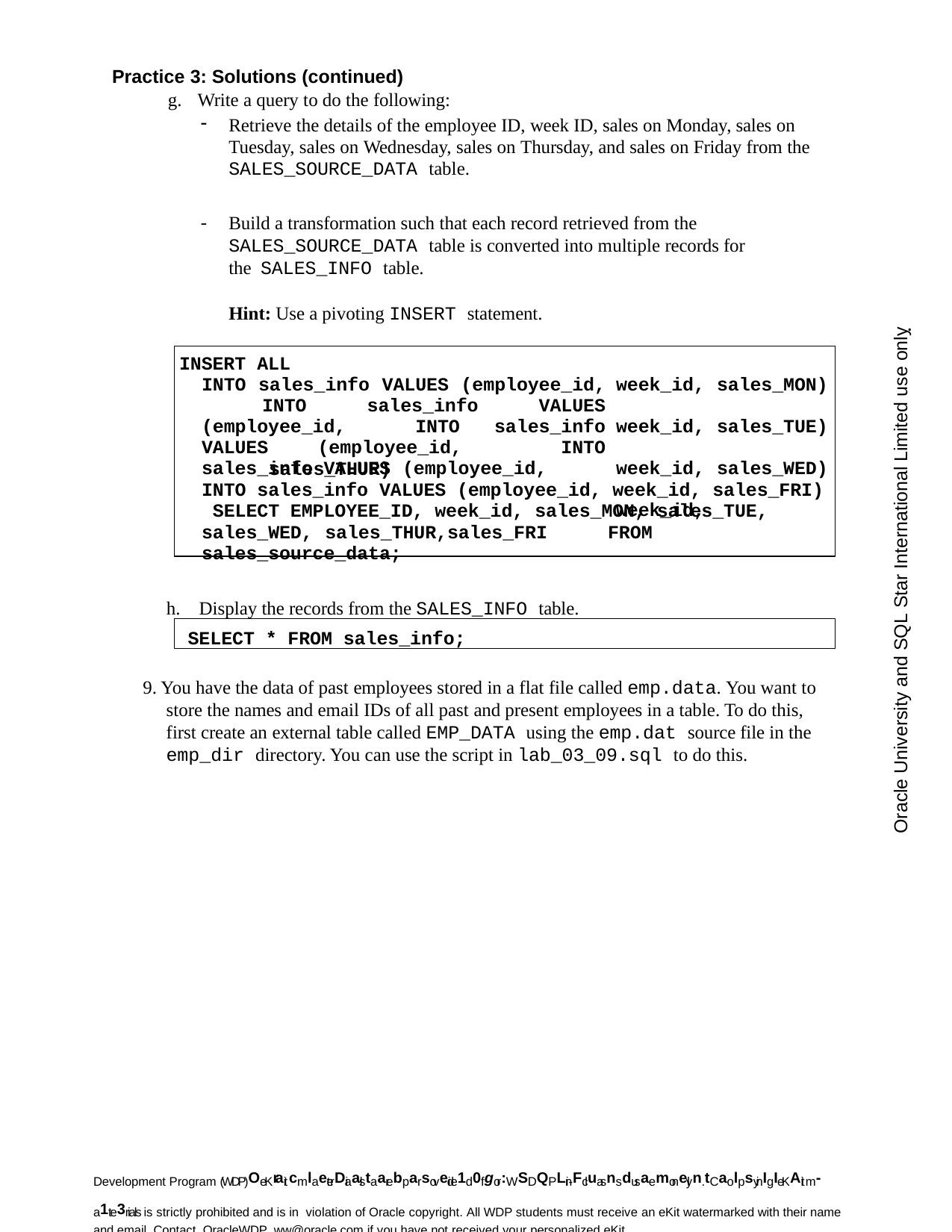

Practice 3: Solutions (continued)
Write a query to do the following:
Retrieve the details of the employee ID, week ID, sales on Monday, sales on  Tuesday, sales on Wednesday, sales on Thursday, and sales on Friday from the  SALES_SOURCE_DATA table.

Build a transformation such that each record retrieved from the  SALES_SOURCE_DATA table is converted into multiple records for the  SALES_INFO table.

Hint: Use a pivoting INSERT statement.
Oracle University and SQL Star International Limited use onlyฺ

INSERT ALL
INTO sales_info VALUES (employee_id,  INTO sales_info VALUES (employee_id,  INTO sales_info VALUES (employee_id,  INTO sales_info VALUES (employee_id,
week_id,  week_id,  week_id,  week_id,
sales_MON)  sales_TUE)  sales_WED)
sales_THUR)
INTO sales_info VALUES (employee_id, week_id, sales_FRI)  SELECT EMPLOYEE_ID, week_id, sales_MON, sales_TUE,  sales_WED, sales_THUR,sales_FRI	FROM sales_source_data;

h.	Display the records from the SALES_INFO table.
SELECT * FROM sales_info;
9. You have the data of past employees stored in a flat file called emp.data. You want to  store the names and email IDs of all past and present employees in a table. To do this,  first create an external table called EMP_DATA using the emp.dat source file in the  emp_dir directory. You can use the script in lab_03_09.sql to do this.
Development Program (WDP)OeKrait cmlaeterDiaalstaarebparsoveide1d0fgor:WSDQPLin-Fcluasns dusaemonelyn. tCaolpsyinIgI eKAit m- a1te3rials is strictly prohibited and is in  violation of Oracle copyright. All WDP students must receive an eKit watermarked with their name and email. Contact  OracleWDP_ww@oracle.com if you have not received your personalized eKit.